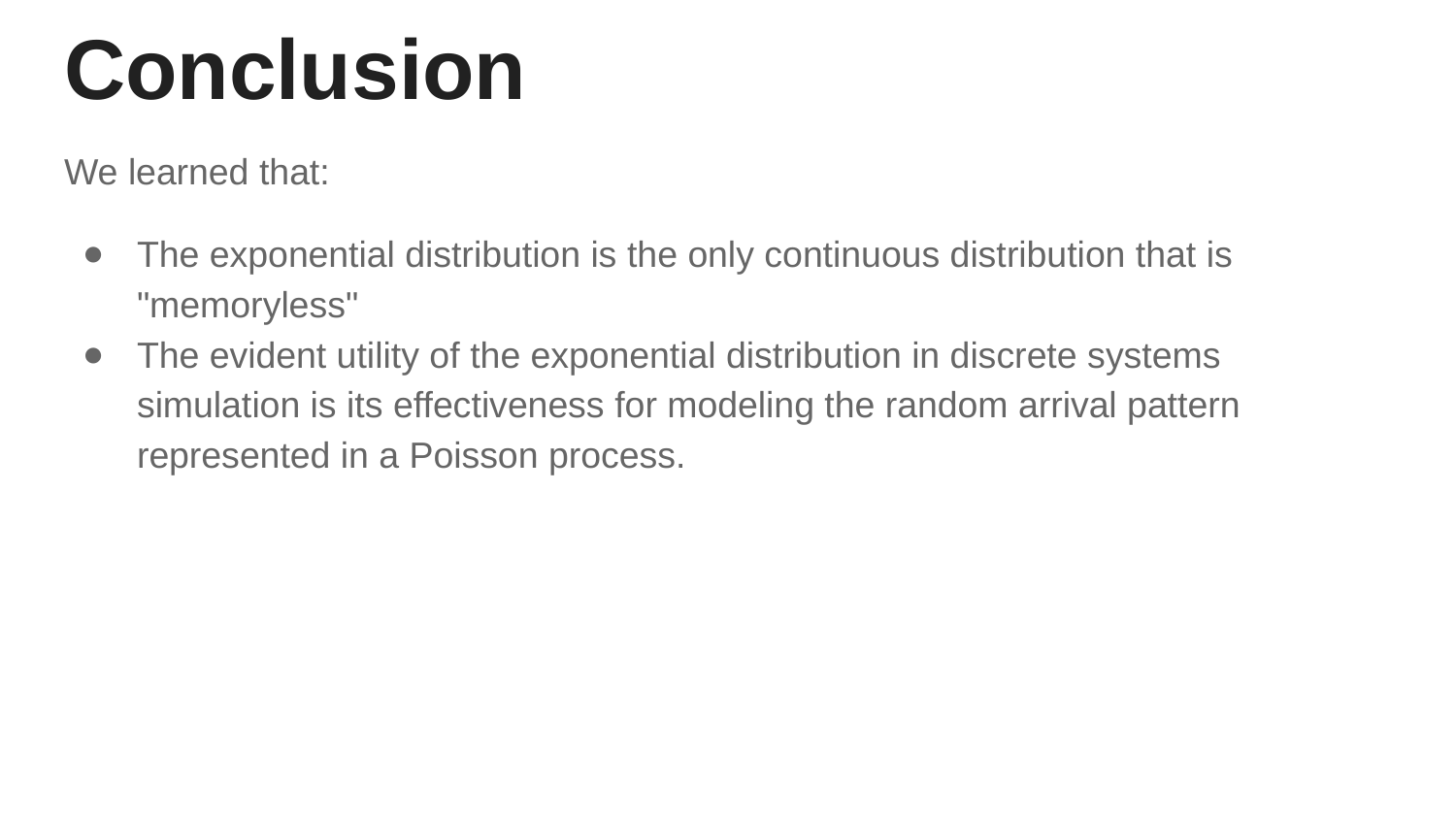

# Conclusion
We learned that:
The exponential distribution is the only continuous distribution that is "memoryless"
The evident utility of the exponential distribution in discrete systems simulation is its effectiveness for modeling the random arrival pattern represented in a Poisson process.